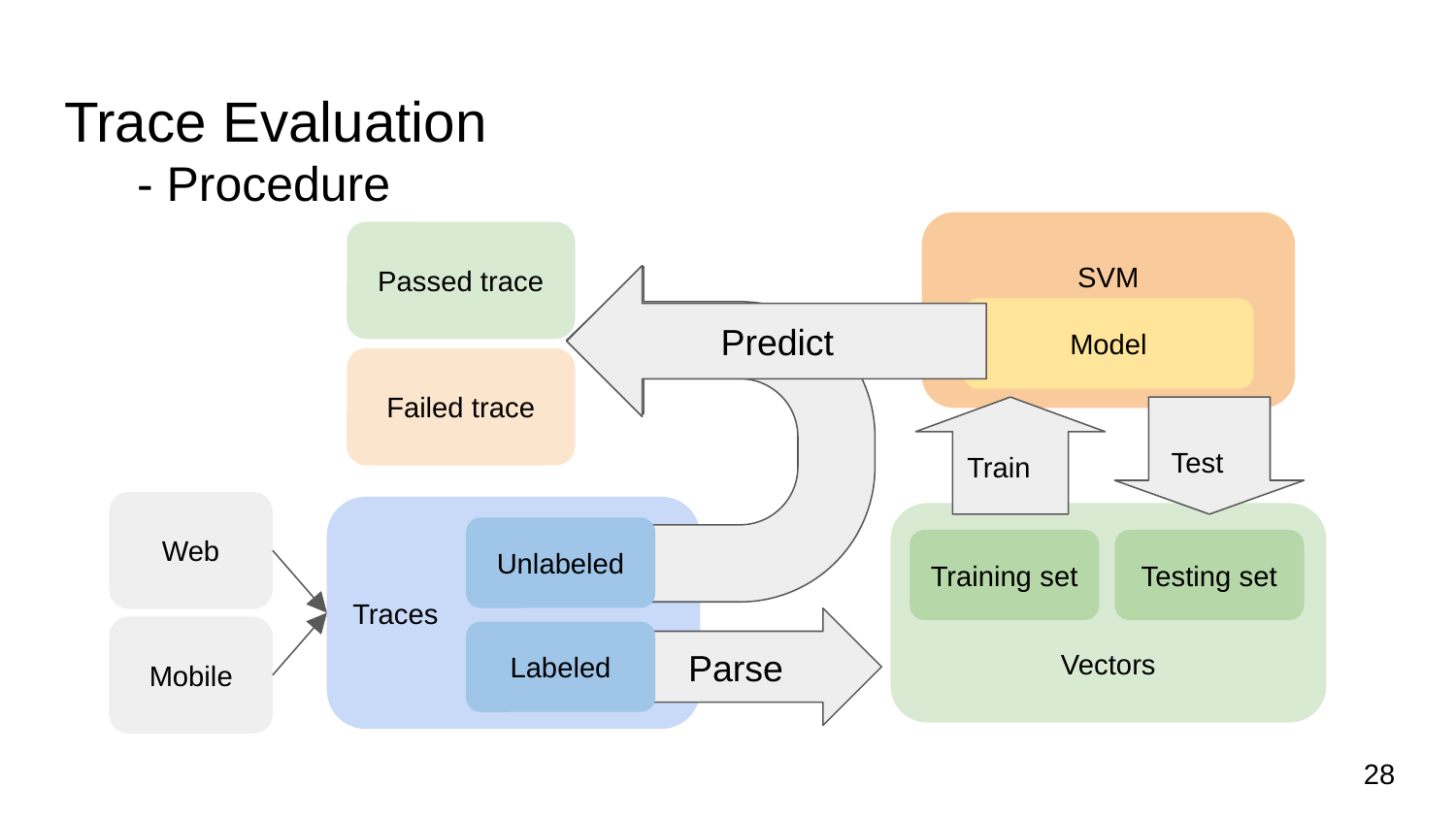

# Trace Evaluation
- Procedure
SVM

Passed trace
          Predict

Model
Failed trace
Train

 Test
Web
Traces

Vectors
Unlabeled
Training set
Testing set
  Parse
Mobile
Labeled
28